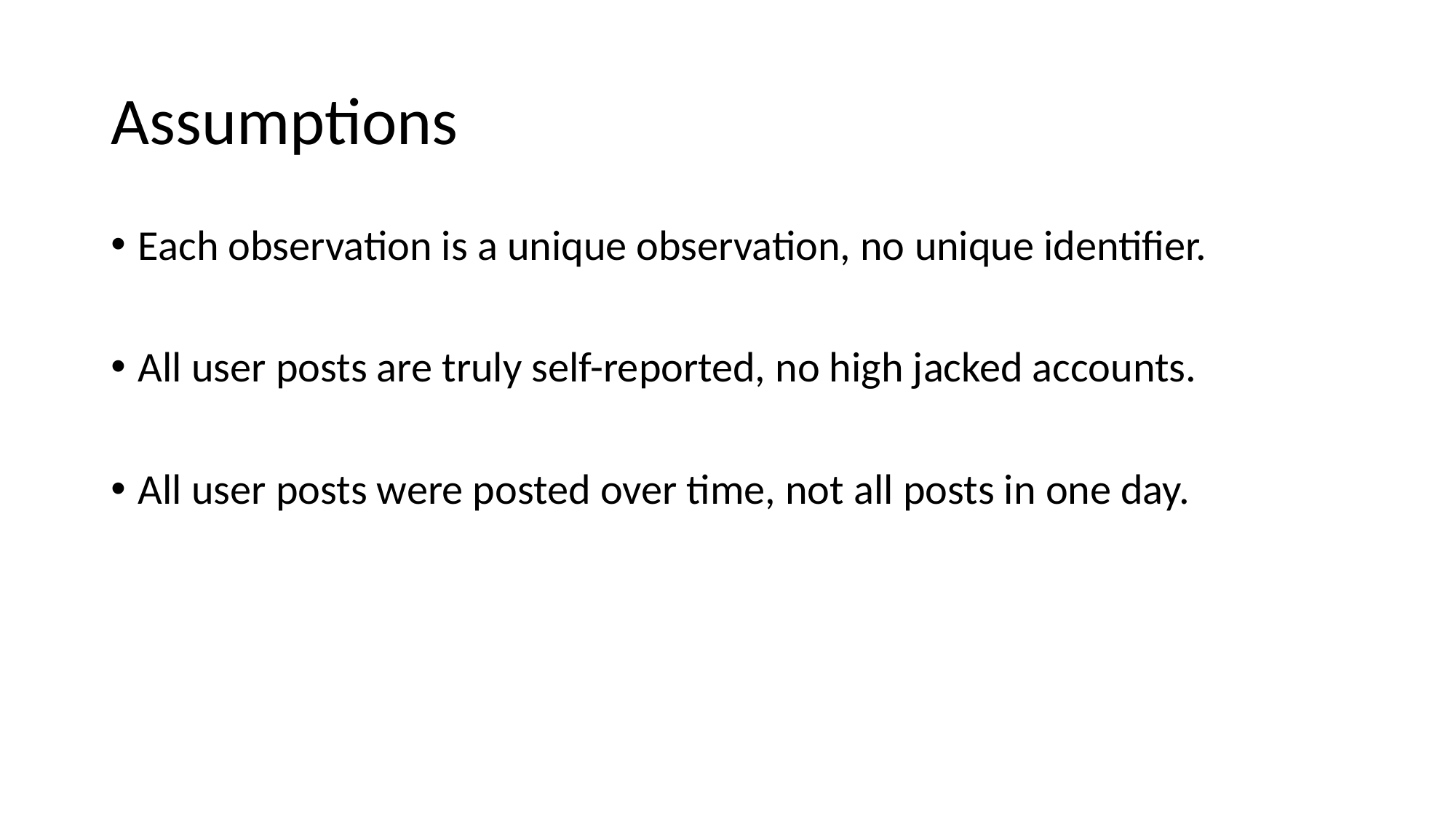

# Assumptions
Each observation is a unique observation, no unique identifier.

All user posts are truly self-reported, no high jacked accounts.

All user posts were posted over time, not all posts in one day.